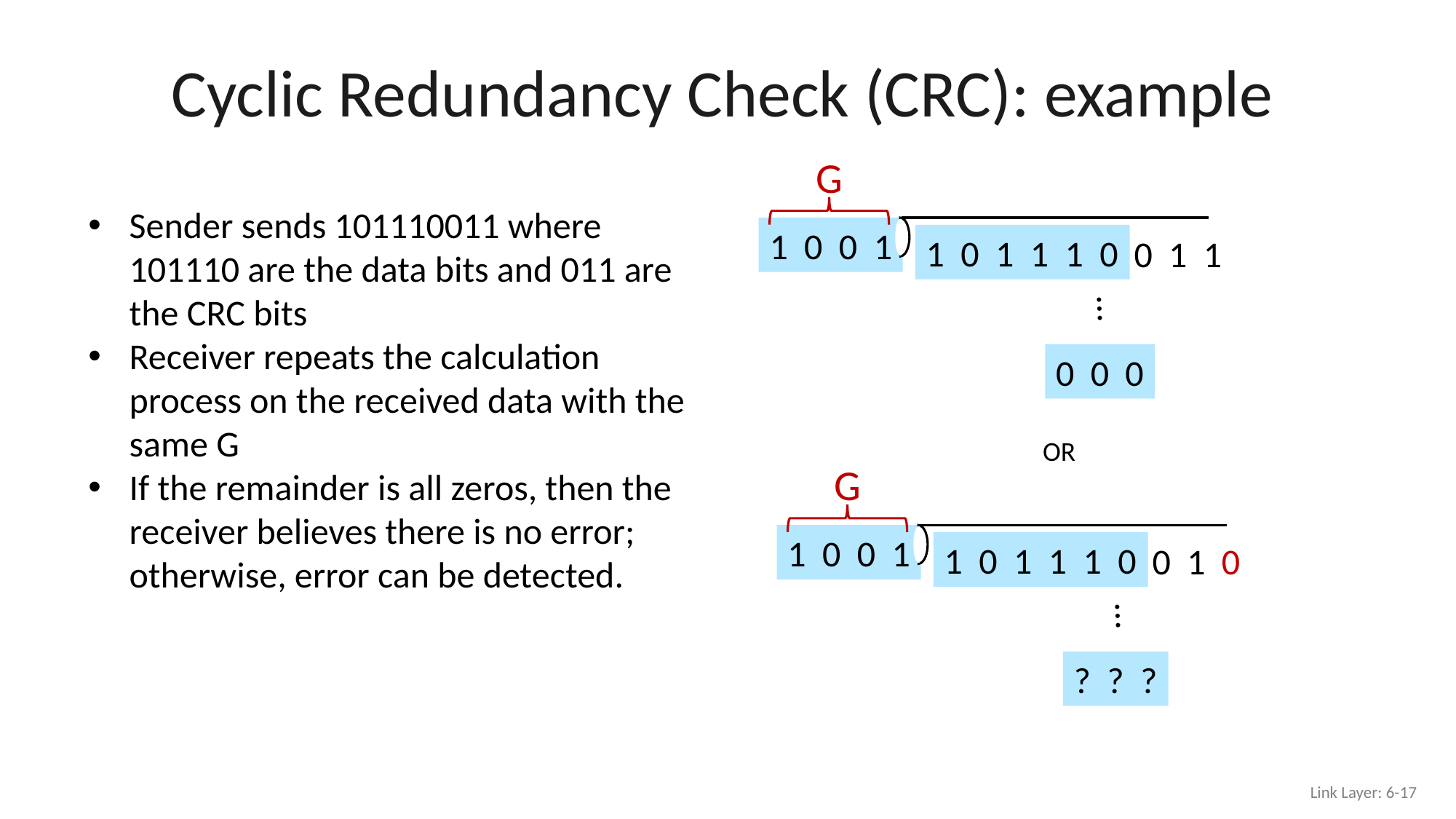

# Cyclic Redundancy Check (CRC): example
G

1  0  0  1

Sender sends 101110011 where 101110 are the data bits and 011 are the CRC bits
Receiver repeats the calculation process on the received data with the same G
If the remainder is all zeros, then the receiver believes there is no error; otherwise, error can be detected.

1  0  1  1  1  0
0  1  1
…
0  0  0
OR
G

1  0  0  1

1  0  1  1  1  0
0  1  0
…
?  ?  ?
Link Layer: 6-17